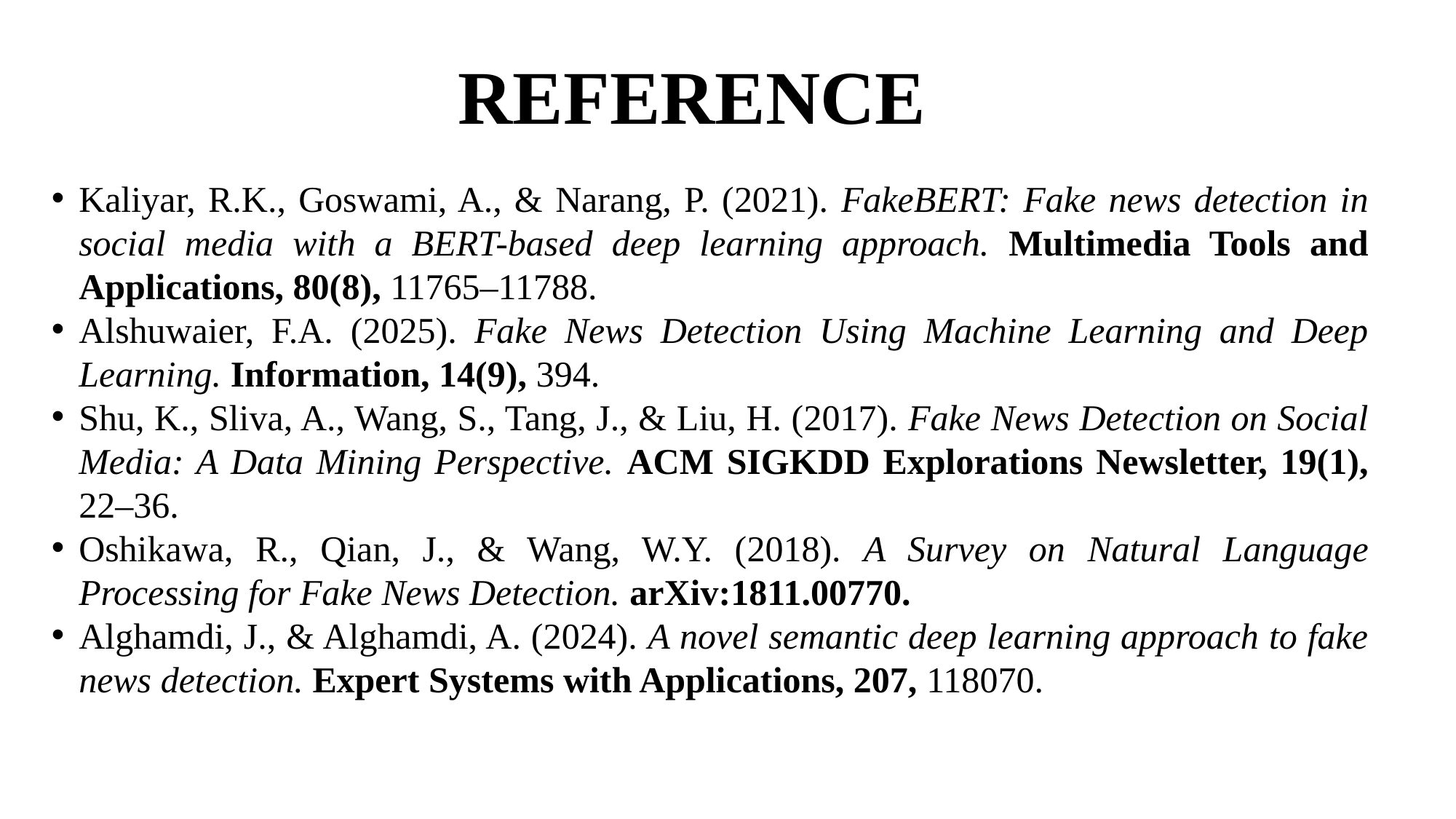

# REFERENCE
Kaliyar, R.K., Goswami, A., & Narang, P. (2021). FakeBERT: Fake news detection in social media with a BERT-based deep learning approach. Multimedia Tools and Applications, 80(8), 11765–11788.
Alshuwaier, F.A. (2025). Fake News Detection Using Machine Learning and Deep Learning. Information, 14(9), 394.
Shu, K., Sliva, A., Wang, S., Tang, J., & Liu, H. (2017). Fake News Detection on Social Media: A Data Mining Perspective. ACM SIGKDD Explorations Newsletter, 19(1), 22–36.
Oshikawa, R., Qian, J., & Wang, W.Y. (2018). A Survey on Natural Language Processing for Fake News Detection. arXiv:1811.00770.
Alghamdi, J., & Alghamdi, A. (2024). A novel semantic deep learning approach to fake news detection. Expert Systems with Applications, 207, 118070.